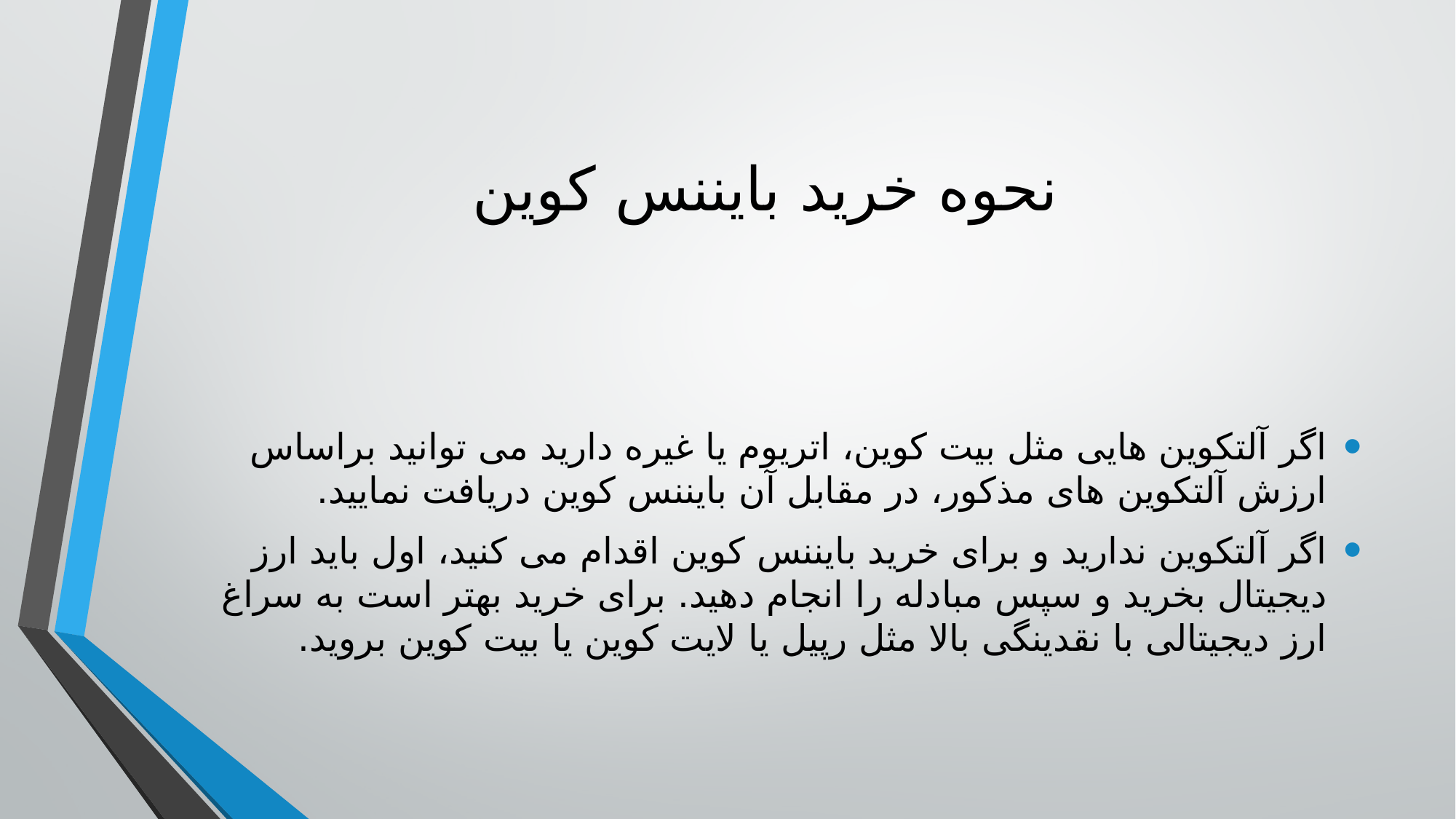

# نحوه خرید بایننس کوین
اگر آلتکوین هایی مثل بیت کوین، اتریوم یا غیره دارید می توانید براساس ارزش آلتکوین های مذکور، در مقابل آن بایننس کوین دریافت نمایید.
اگر آلتکوین ندارید و برای خرید بایننس کوین اقدام می کنید، اول باید ارز دیجیتال بخرید و سپس مبادله را انجام دهید. برای خرید بهتر است به سراغ ارز دیجیتالی با نقدینگی بالا مثل رپیل یا لایت کوین یا بیت کوین بروید.